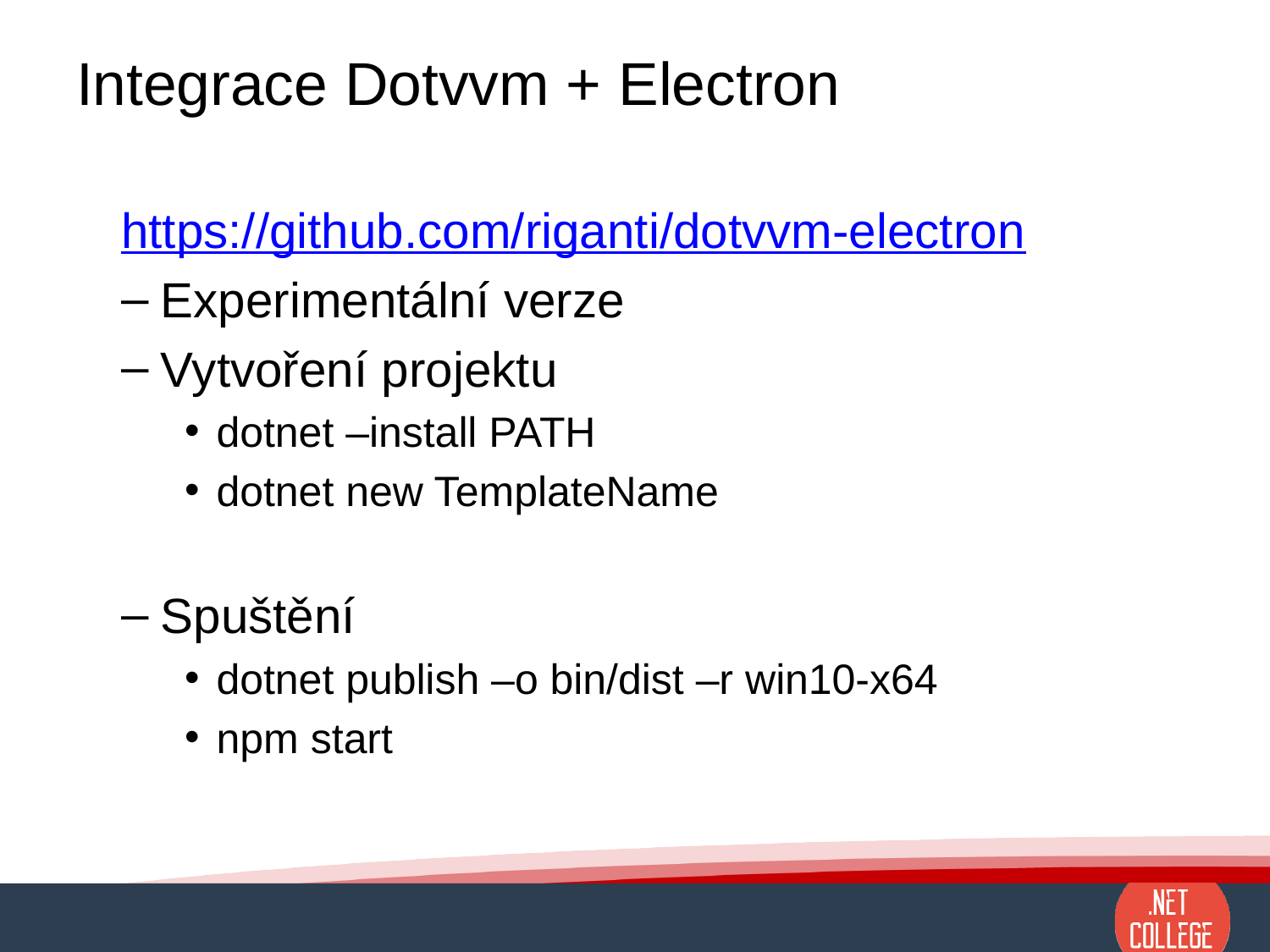

# Integrace Dotvvm + Electron
https://github.com/riganti/dotvvm-electron
Experimentální verze
Vytvoření projektu
dotnet –install PATH
dotnet new TemplateName

Spuštění
dotnet publish –o bin/dist –r win10-x64
npm start